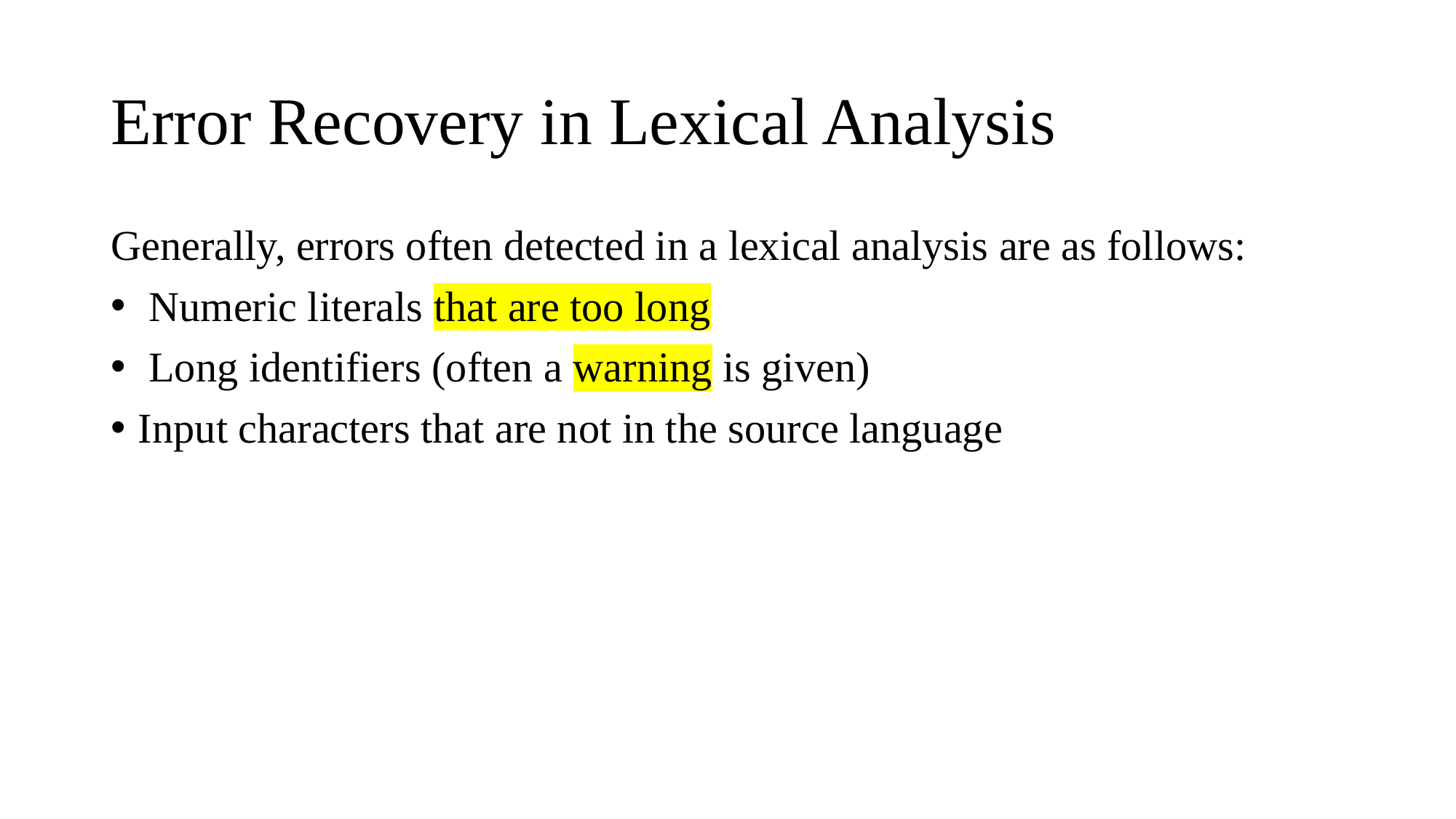

# Error Recovery in Lexical Analysis
Generally, errors often detected in a lexical analysis are as follows:
 Numeric literals that are too long
 Long identifiers (often a warning is given)
Input characters that are not in the source language